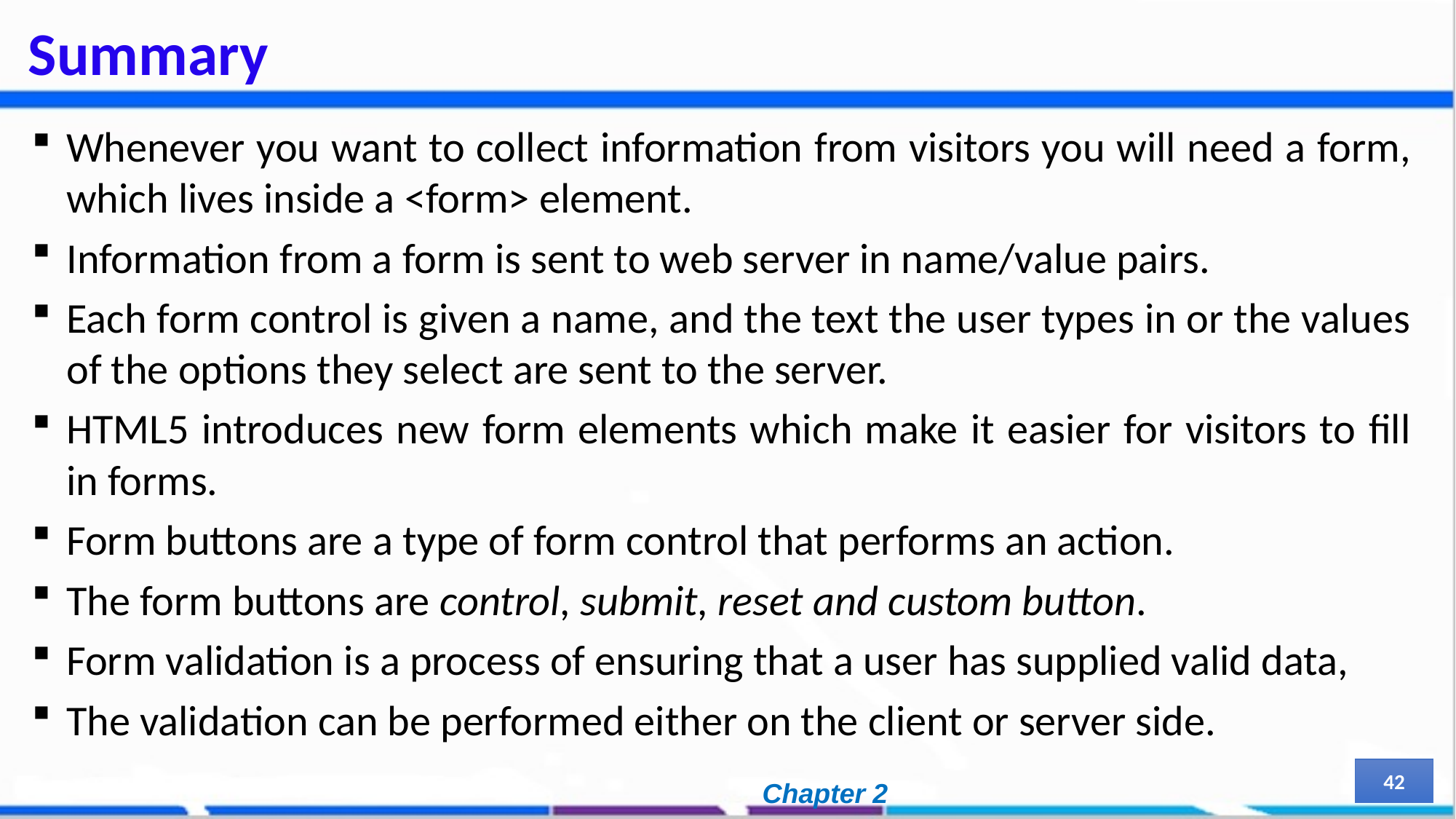

# Summary
Whenever you want to collect information from visitors you will need a form, which lives inside a <form> element.
Information from a form is sent to web server in name/value pairs.
Each form control is given a name, and the text the user types in or the values of the options they select are sent to the server.
HTML5 introduces new form elements which make it easier for visitors to fill in forms.
Form buttons are a type of form control that performs an action.
The form buttons are control, submit, reset and custom button.
Form validation is a process of ensuring that a user has supplied valid data,
The validation can be performed either on the client or server side.

42
Chapter 2